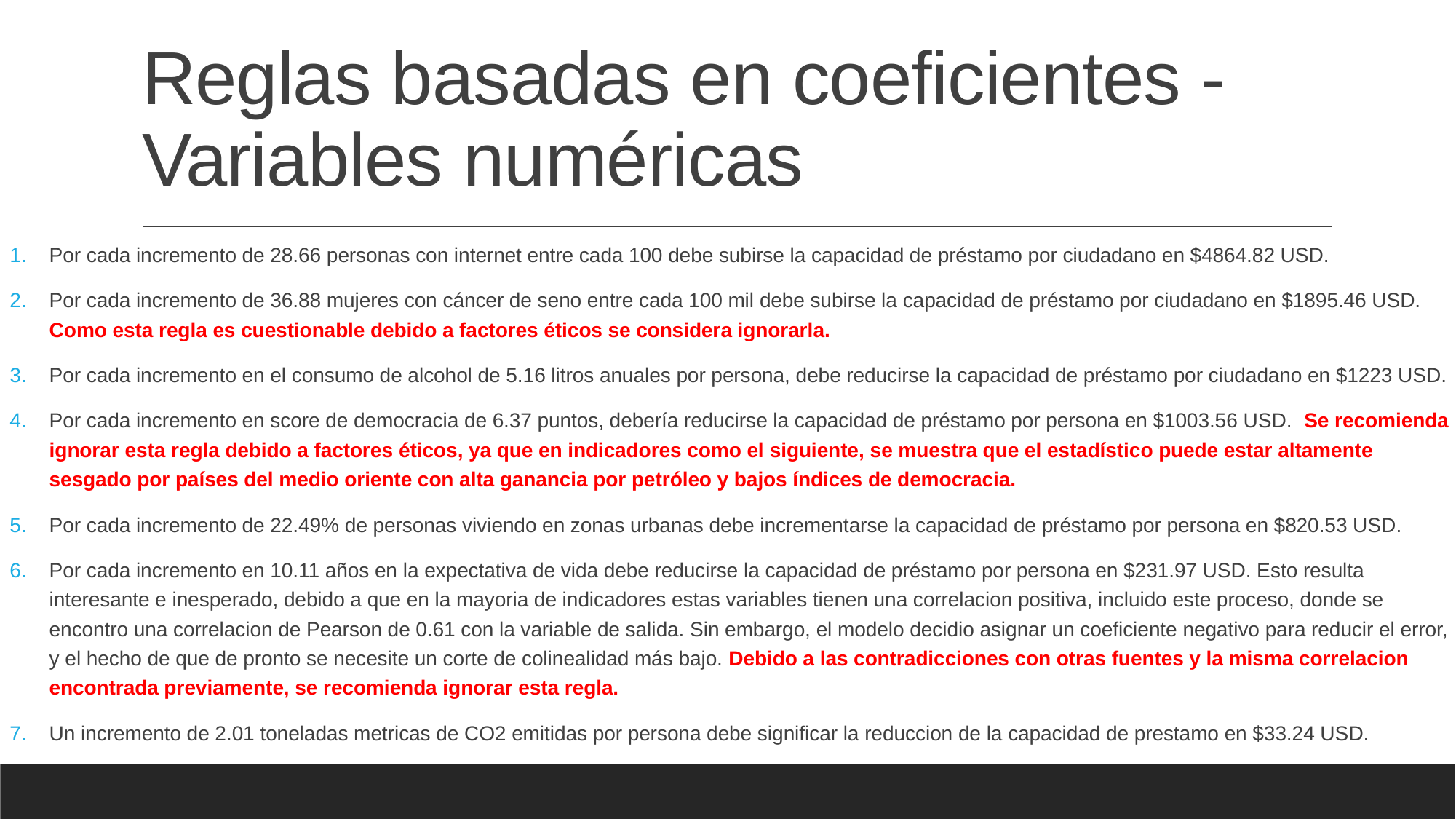

# Reglas basadas en coeficientes - Variables numéricas
Por cada incremento de 28.66 personas con internet entre cada 100 debe subirse la capacidad de préstamo por ciudadano en $4864.82 USD.
Por cada incremento de 36.88 mujeres con cáncer de seno entre cada 100 mil debe subirse la capacidad de préstamo por ciudadano en $1895.46 USD. Como esta regla es cuestionable debido a factores éticos se considera ignorarla.
Por cada incremento en el consumo de alcohol de 5.16 litros anuales por persona, debe reducirse la capacidad de préstamo por ciudadano en $1223 USD.
Por cada incremento en score de democracia de 6.37 puntos, debería reducirse la capacidad de préstamo por persona en $1003.56 USD.  Se recomienda ignorar esta regla debido a factores éticos, ya que en indicadores como el siguiente, se muestra que el estadístico puede estar altamente sesgado por países del medio oriente con alta ganancia por petróleo y bajos índices de democracia.
Por cada incremento de 22.49% de personas viviendo en zonas urbanas debe incrementarse la capacidad de préstamo por persona en $820.53 USD.
Por cada incremento en 10.11 años en la expectativa de vida debe reducirse la capacidad de préstamo por persona en $231.97 USD. Esto resulta interesante e inesperado, debido a que en la mayoria de indicadores estas variables tienen una correlacion positiva, incluido este proceso, donde se encontro una correlacion de Pearson de 0.61 con la variable de salida. Sin embargo, el modelo decidio asignar un coeficiente negativo para reducir el error, y el hecho de que de pronto se necesite un corte de colinealidad más bajo. Debido a las contradicciones con otras fuentes y la misma correlacion encontrada previamente, se recomienda ignorar esta regla.
Un incremento de 2.01 toneladas metricas de CO2 emitidas por persona debe significar la reduccion de la capacidad de prestamo en $33.24 USD.